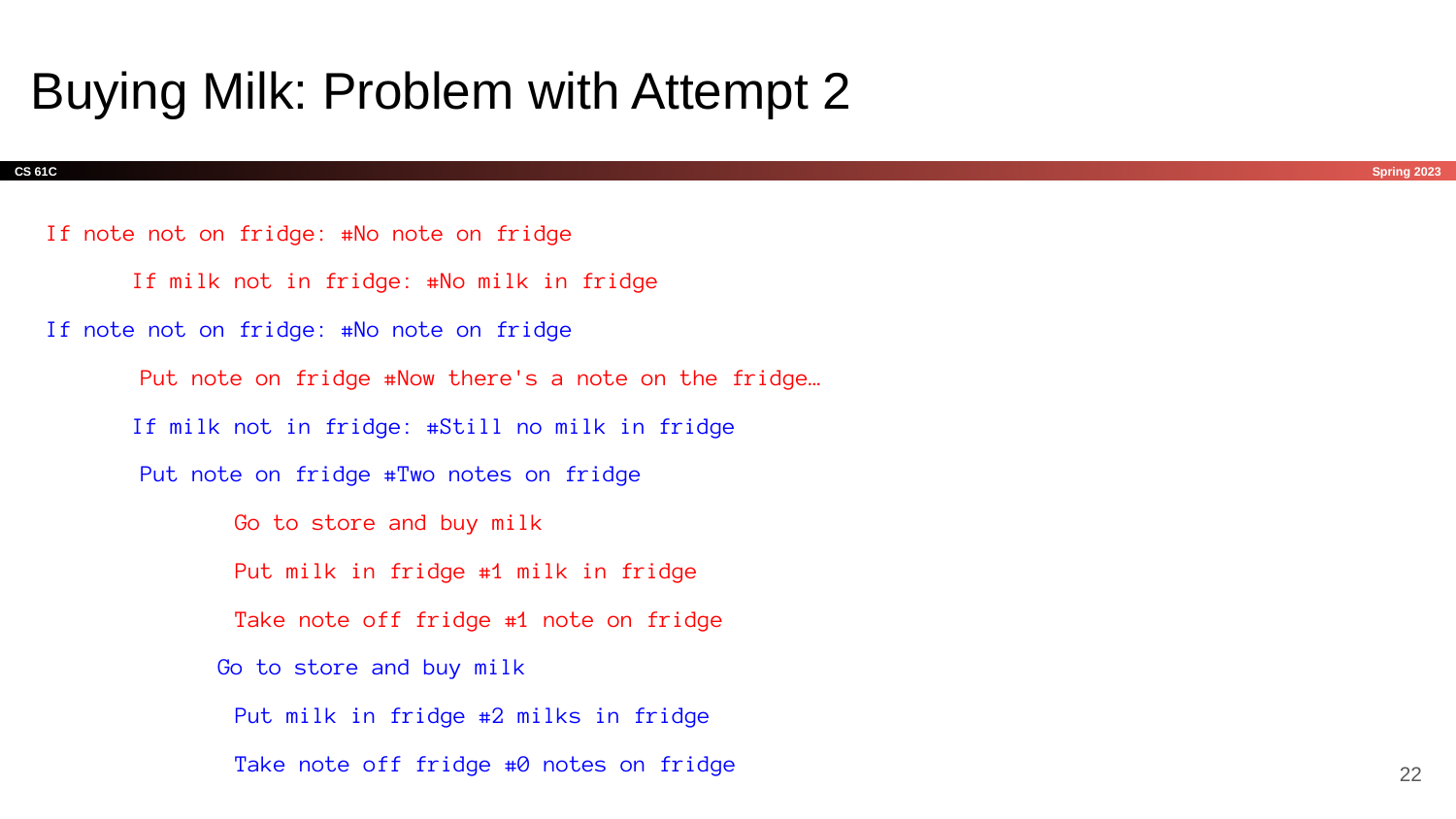

# Buying Milk: Problem with Attempt 2
If note not on fridge: #No note on fridge
If milk not in fridge: #No milk in fridge
If note not on fridge: #No note on fridge
	Put note on fridge #Now there's a note on the fridge…
If milk not in fridge: #Still no milk in fridge
	Put note on fridge #Two notes on fridge
		Go to store and buy milk
		Put milk in fridge #1 milk in fridge
		Take note off fridge #1 note on fridge
Go to store and buy milk
		Put milk in fridge #2 milks in fridge
		Take note off fridge #0 notes on fridge
22